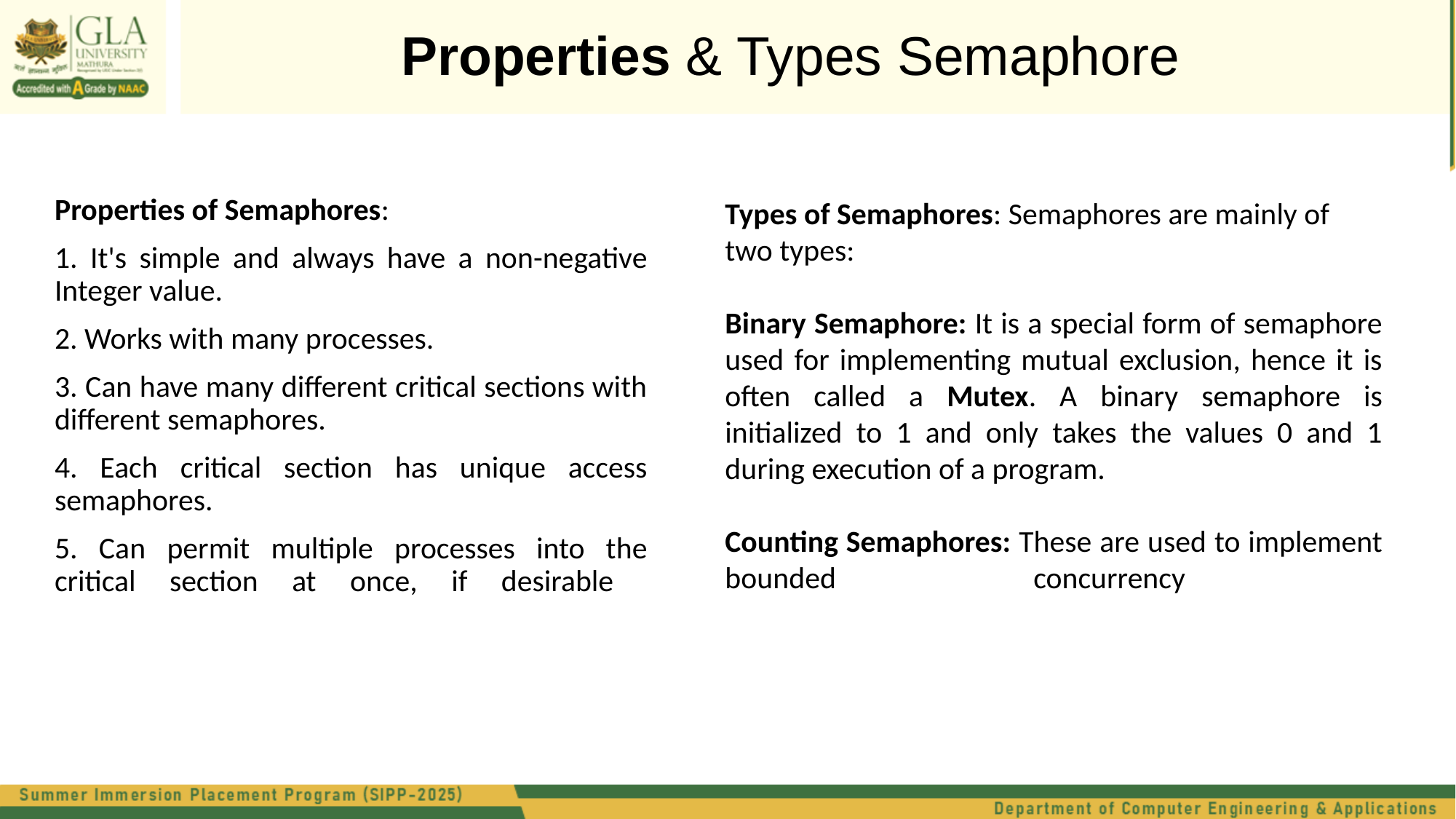

Properties & Types Semaphore
Properties of Semaphores:
1. It's simple and always have a non-negative Integer value.
2. Works with many processes.
3. Can have many different critical sections with different semaphores.
4. Each critical section has unique access semaphores.
5. Can permit multiple processes into the critical section at once, if desirable
Types of Semaphores: Semaphores are mainly of two types:

Binary Semaphore: It is a special form of semaphore used for implementing mutual exclusion, hence it is often called a Mutex. A binary semaphore is initialized to 1 and only takes the values 0 and 1 during execution of a program.

Counting Semaphores: These are used to implement bounded concurrency